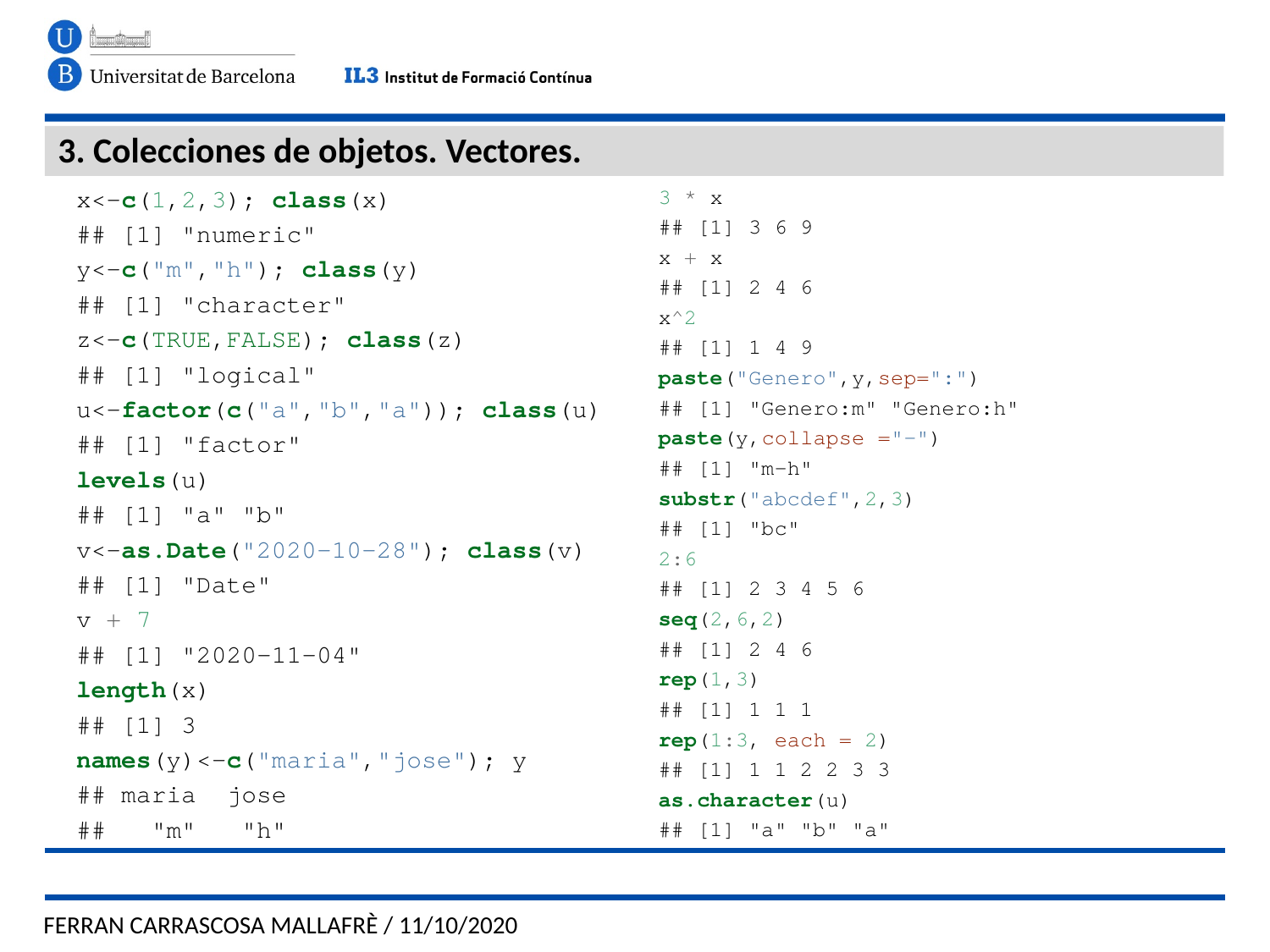

# 3. Colecciones de objetos. Vectores.
x<-c(1,2,3); class(x)
## [1] "numeric"
y<-c("m","h"); class(y)
## [1] "character"
z<-c(TRUE,FALSE); class(z)
## [1] "logical"
u<-factor(c("a","b","a")); class(u)
## [1] "factor"
levels(u)
## [1] "a" "b"
v<-as.Date("2020-10-28"); class(v)
## [1] "Date"
v + 7
## [1] "2020-11-04"
length(x)
## [1] 3
names(y)<-c("maria","jose"); y
## maria  jose
##   "m"   "h"
3 * x
## [1] 3 6 9
x + x
## [1] 2 4 6
x^2
## [1] 1 4 9
paste("Genero",y,sep=":")
## [1] "Genero:m" "Genero:h"
paste(y,collapse ="-")
## [1] "m-h"
substr("abcdef",2,3)
## [1] "bc"
2:6
## [1] 2 3 4 5 6
seq(2,6,2)
## [1] 2 4 6
rep(1,3)
## [1] 1 1 1
rep(1:3, each = 2)
## [1] 1 1 2 2 3 3
as.character(u)
## [1] "a" "b" "a"